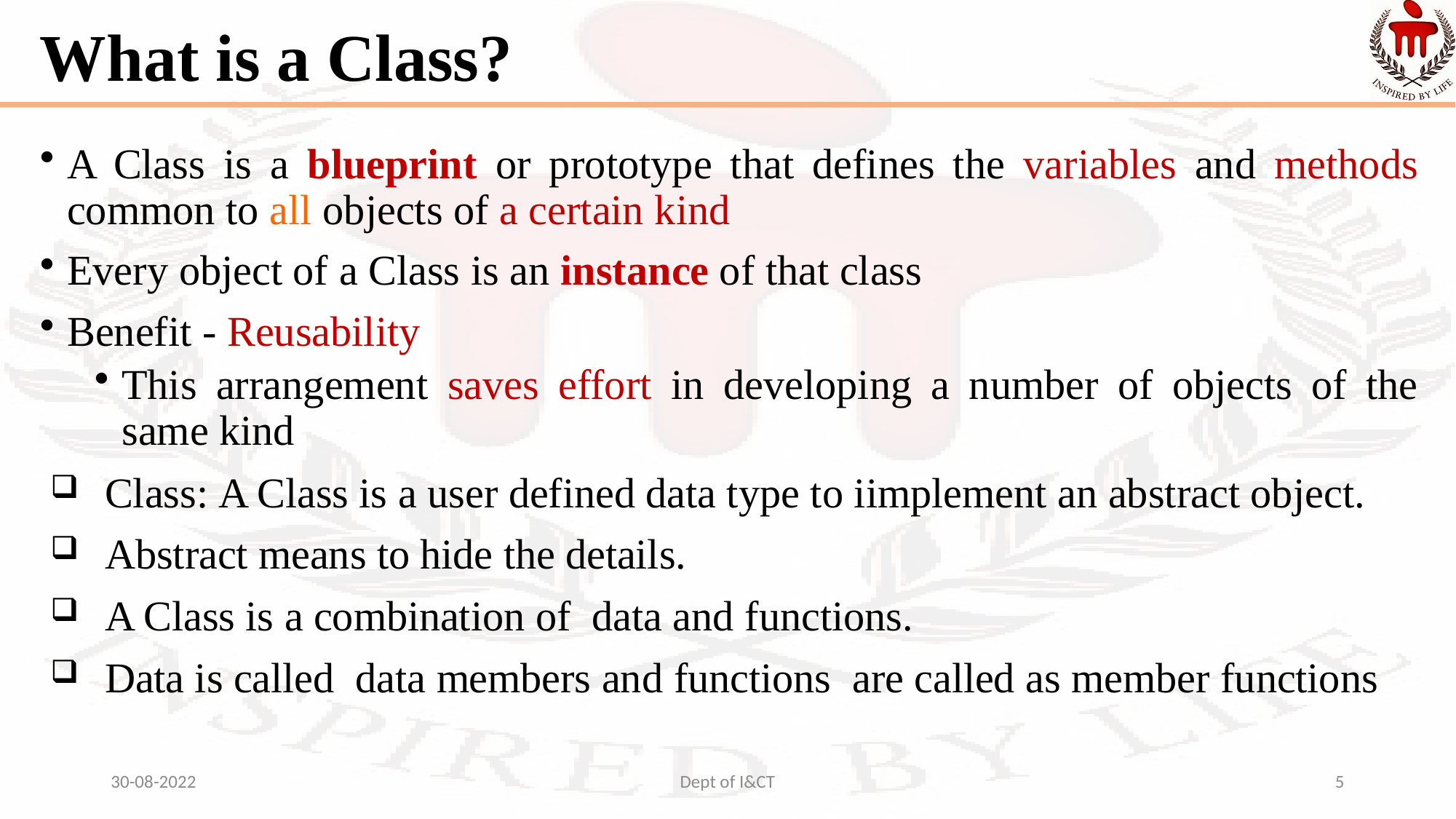

# What is a Class?
A Class is a blueprint or prototype that defines the variables and methods common to all objects of a certain kind
Every object of a Class is an instance of that class
Benefit - Reusability
This arrangement saves effort in developing a number of objects of the same kind
Class: A Class is a user defined data type to iimplement an abstract object.
Abstract means to hide the details.
A Class is a combination of  data and functions.
Data is called  data members and functions  are called as member functions
30-08-2022
Dept of I&CT
5